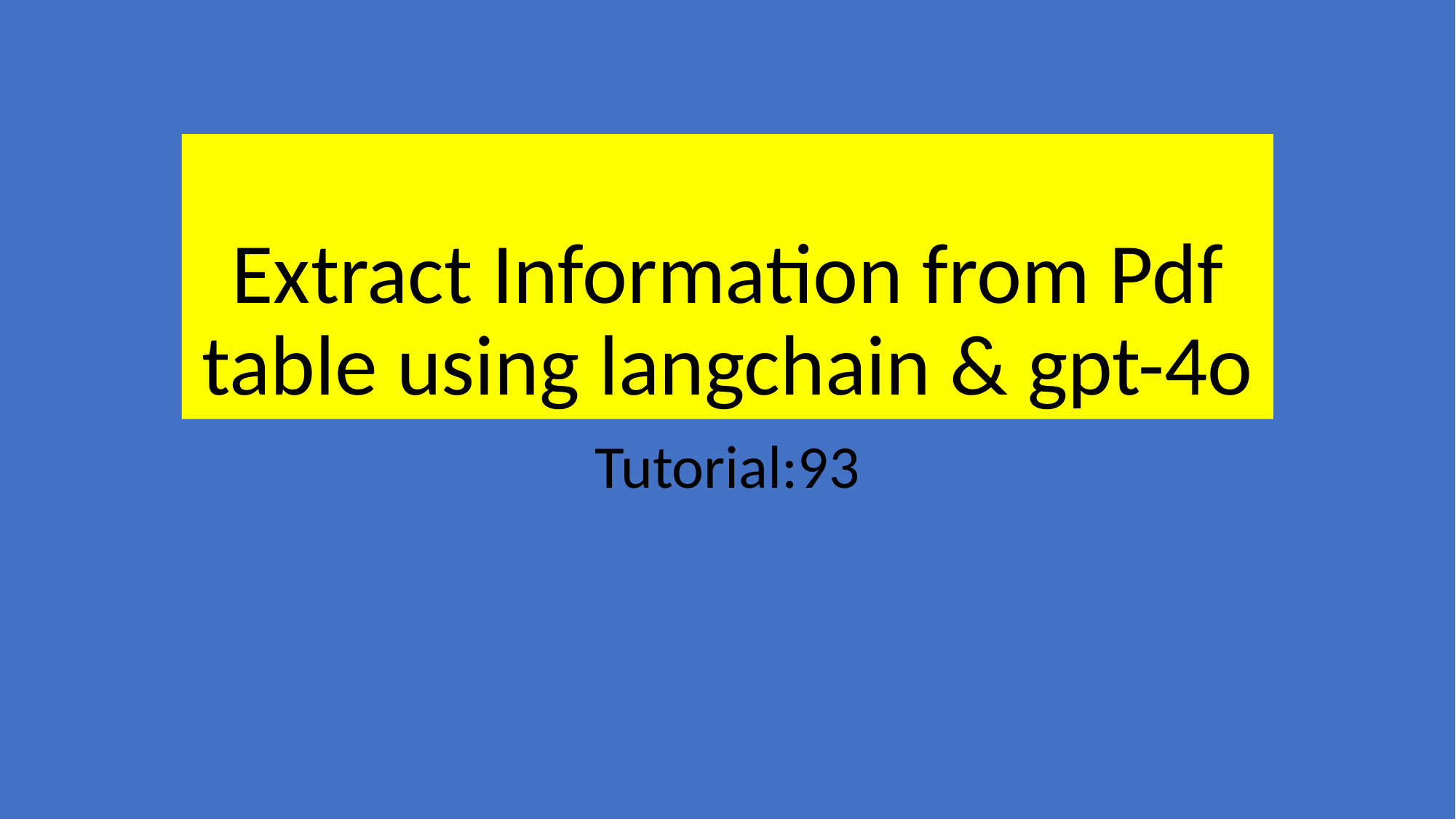

# Extract Information from Pdf table using langchain & gpt-4o
Tutorial:93